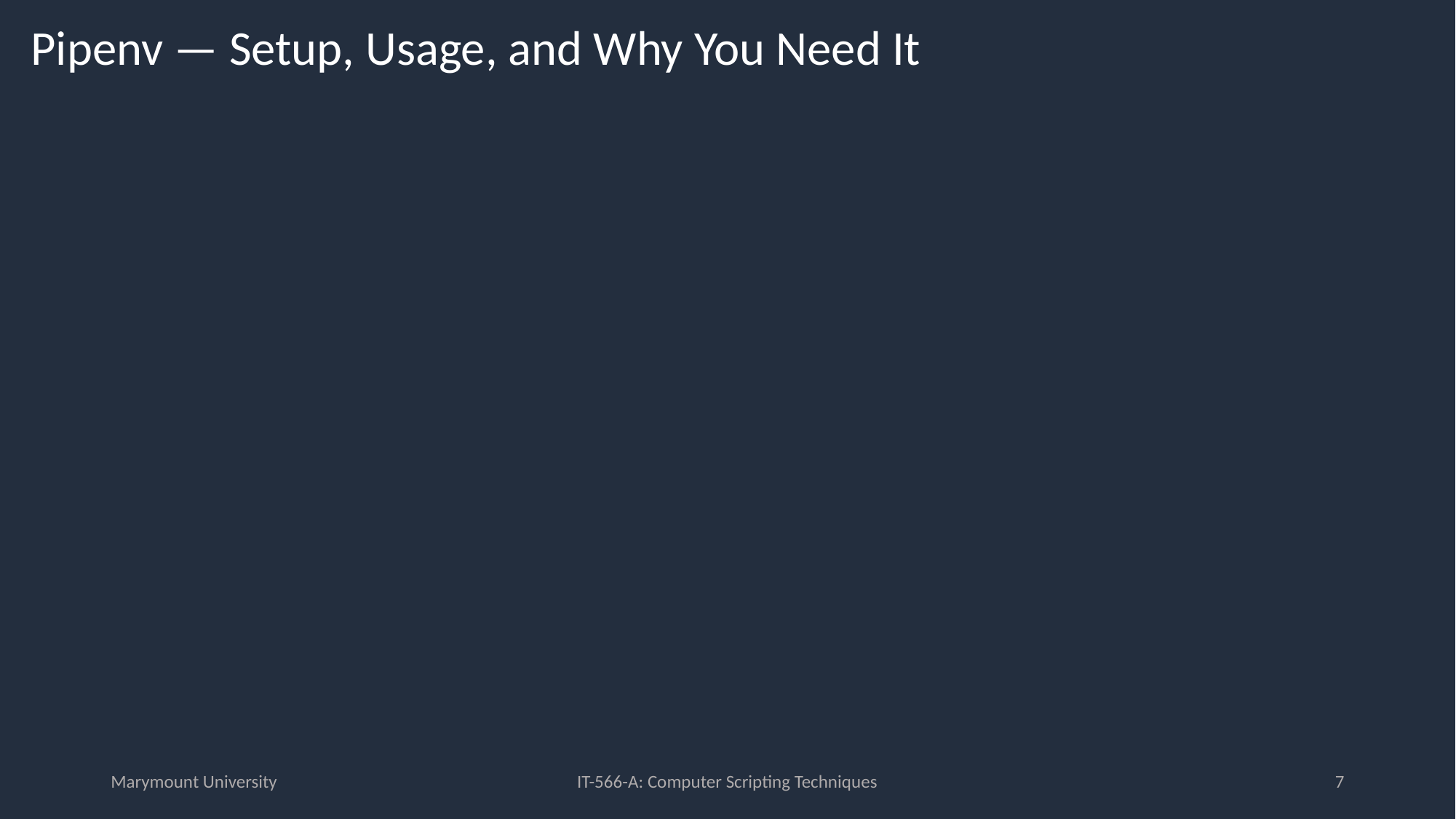

# Pipenv — Setup, Usage, and Why You Need It
Marymount University
IT-566-A: Computer Scripting Techniques
7